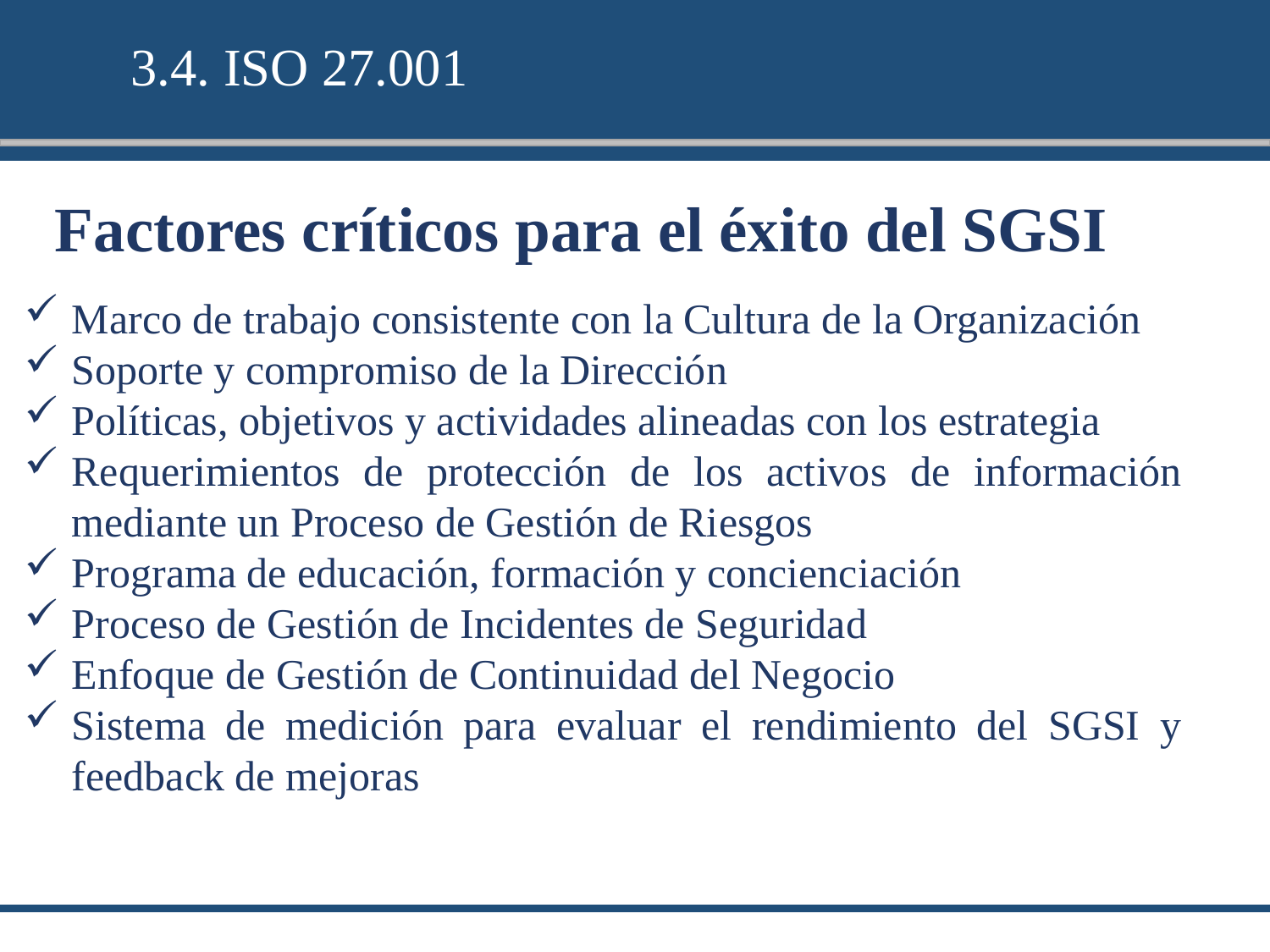

3.4. ISO 27.001

Factores críticos para el éxito del SGSI
Marco de trabajo consistente con la Cultura de la Organización
Soporte y compromiso de la Dirección
Políticas, objetivos y actividades alineadas con los estrategia
Requerimientos de protección de los activos de información mediante un Proceso de Gestión de Riesgos
Programa de educación, formación y concienciación
Proceso de Gestión de Incidentes de Seguridad
Enfoque de Gestión de Continuidad del Negocio
Sistema de medición para evaluar el rendimiento del SGSI y feedback de mejoras